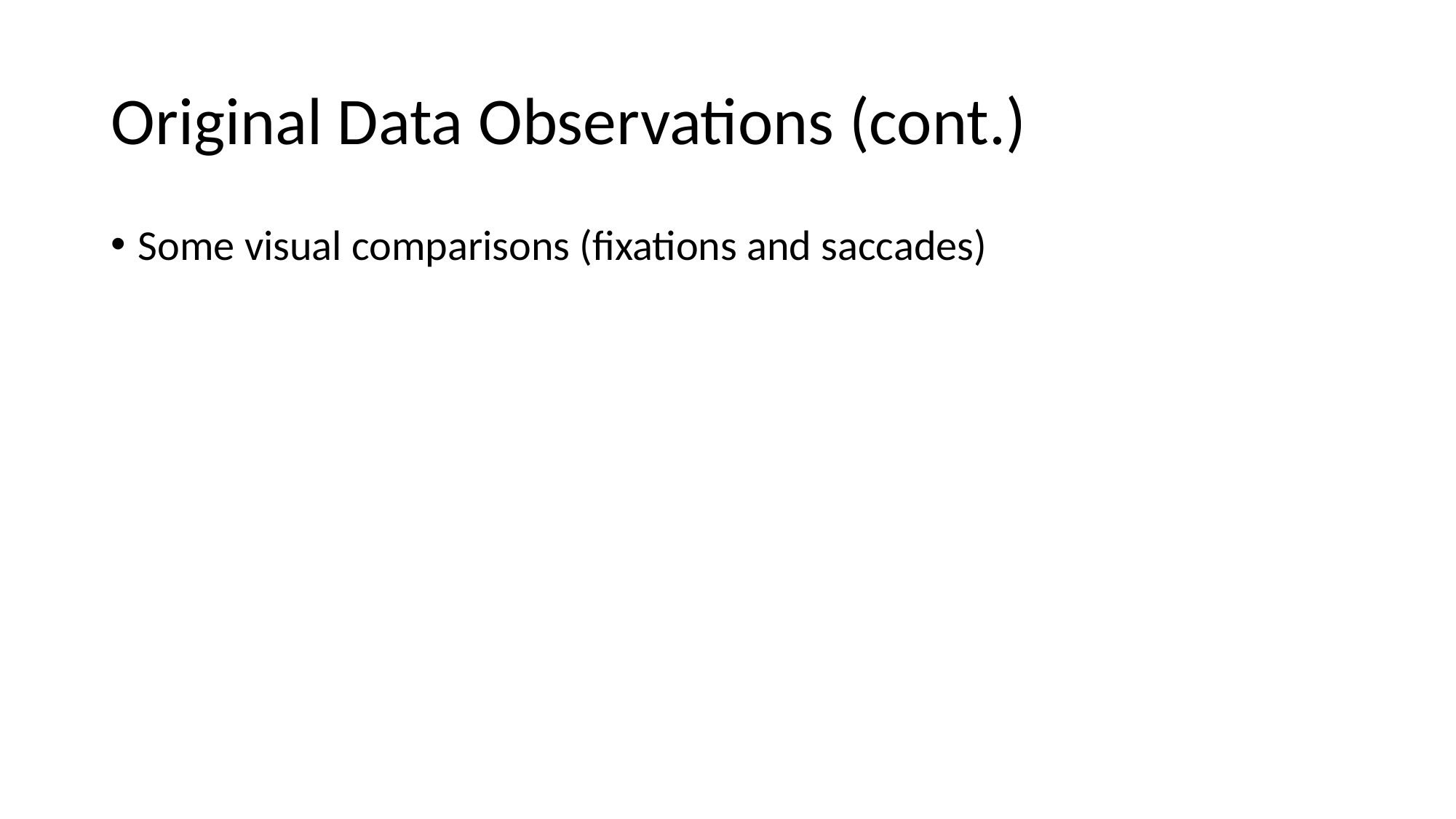

# Original Data Observations (cont.)
Some visual comparisons (fixations and saccades)